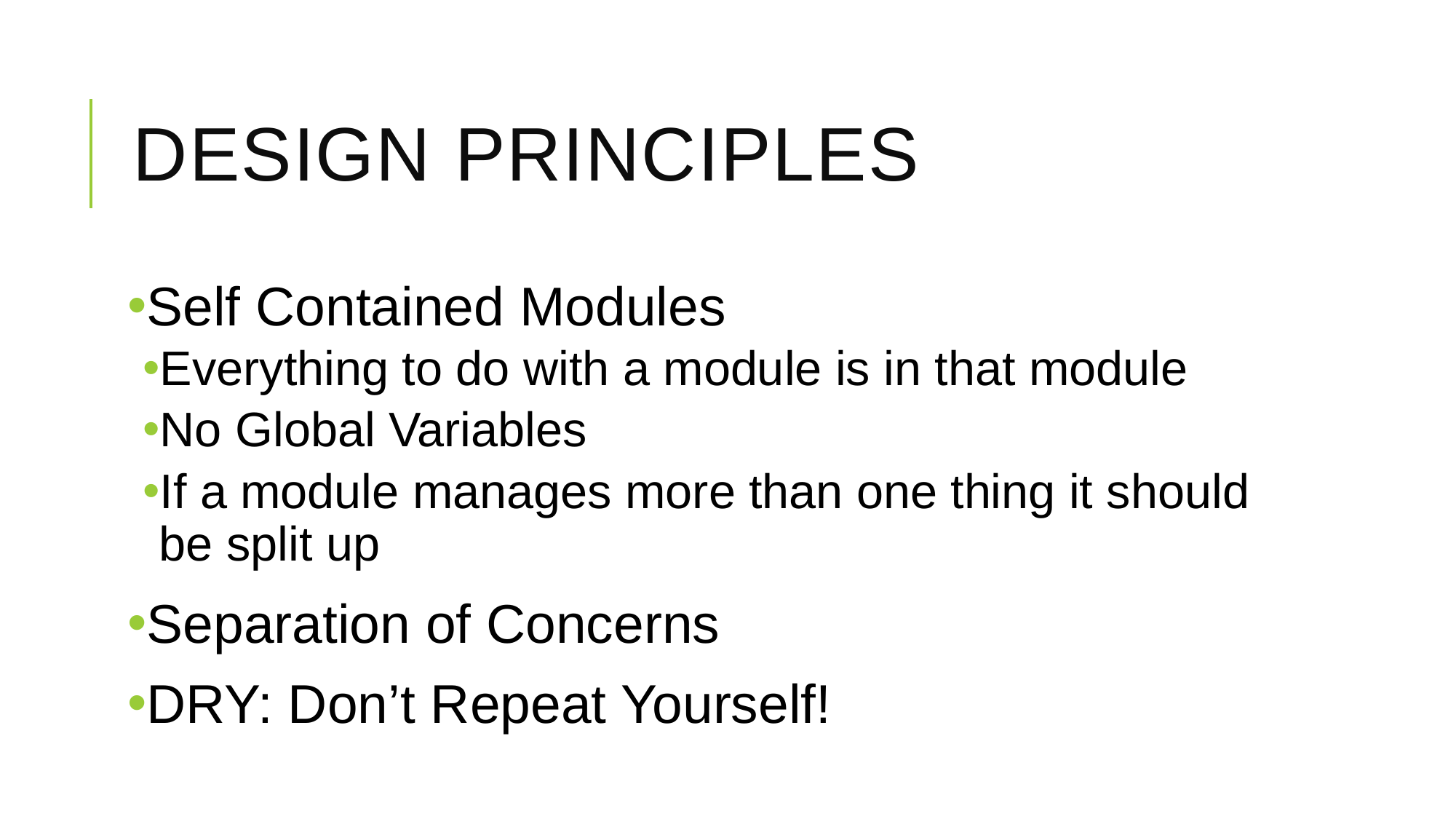

# Design Principles
Self Contained Modules
Everything to do with a module is in that module
No Global Variables
If a module manages more than one thing it should be split up
Separation of Concerns
DRY: Don’t Repeat Yourself!